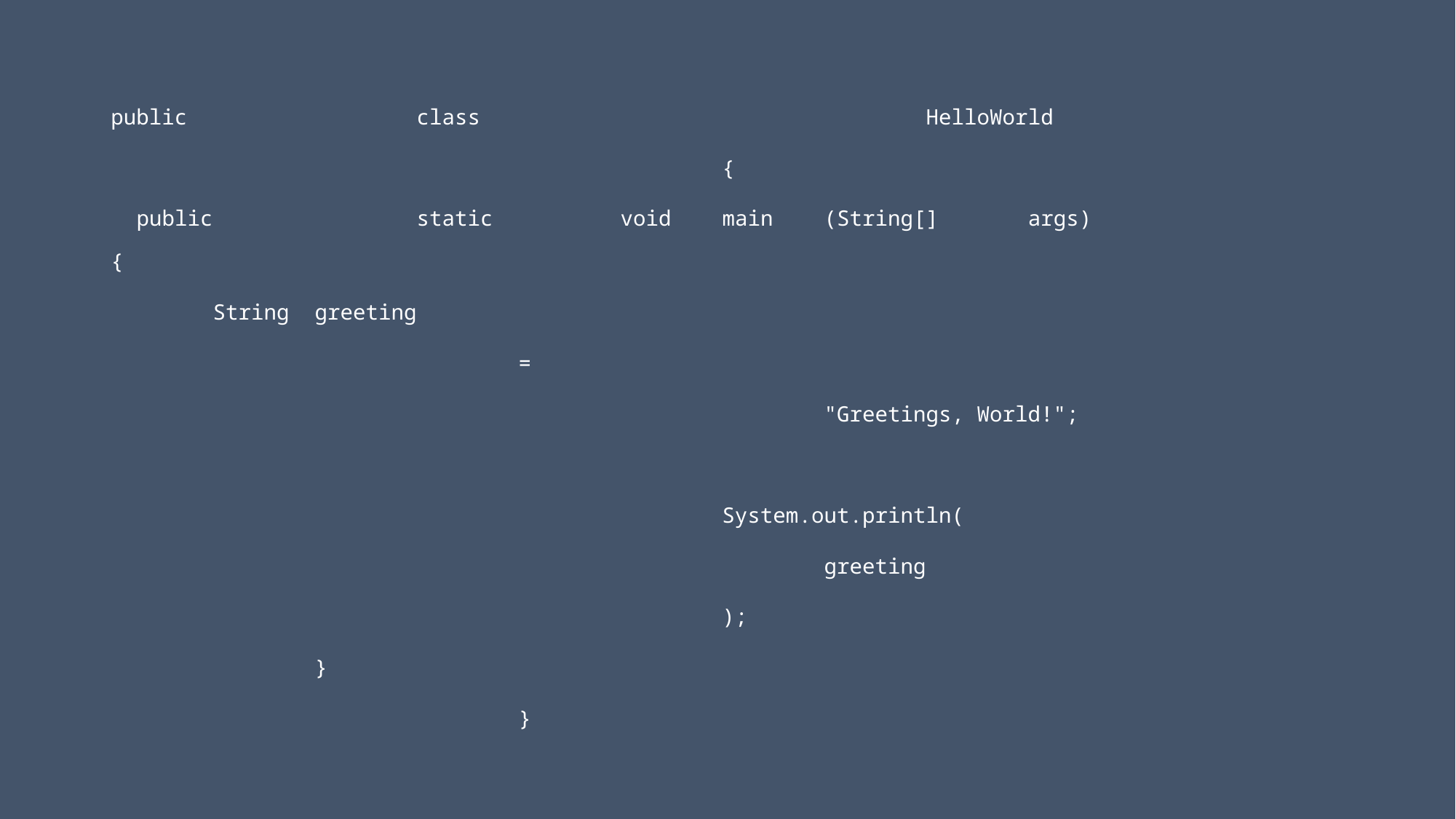

public                  class                                   HelloWorld
                                                {
  public                static          void    main    (String[]       args)                   {
        String  greeting
                                =
                                                        "Greetings, World!";

                                                System.out.println(
                                                        greeting
                                                );
                }
                                }